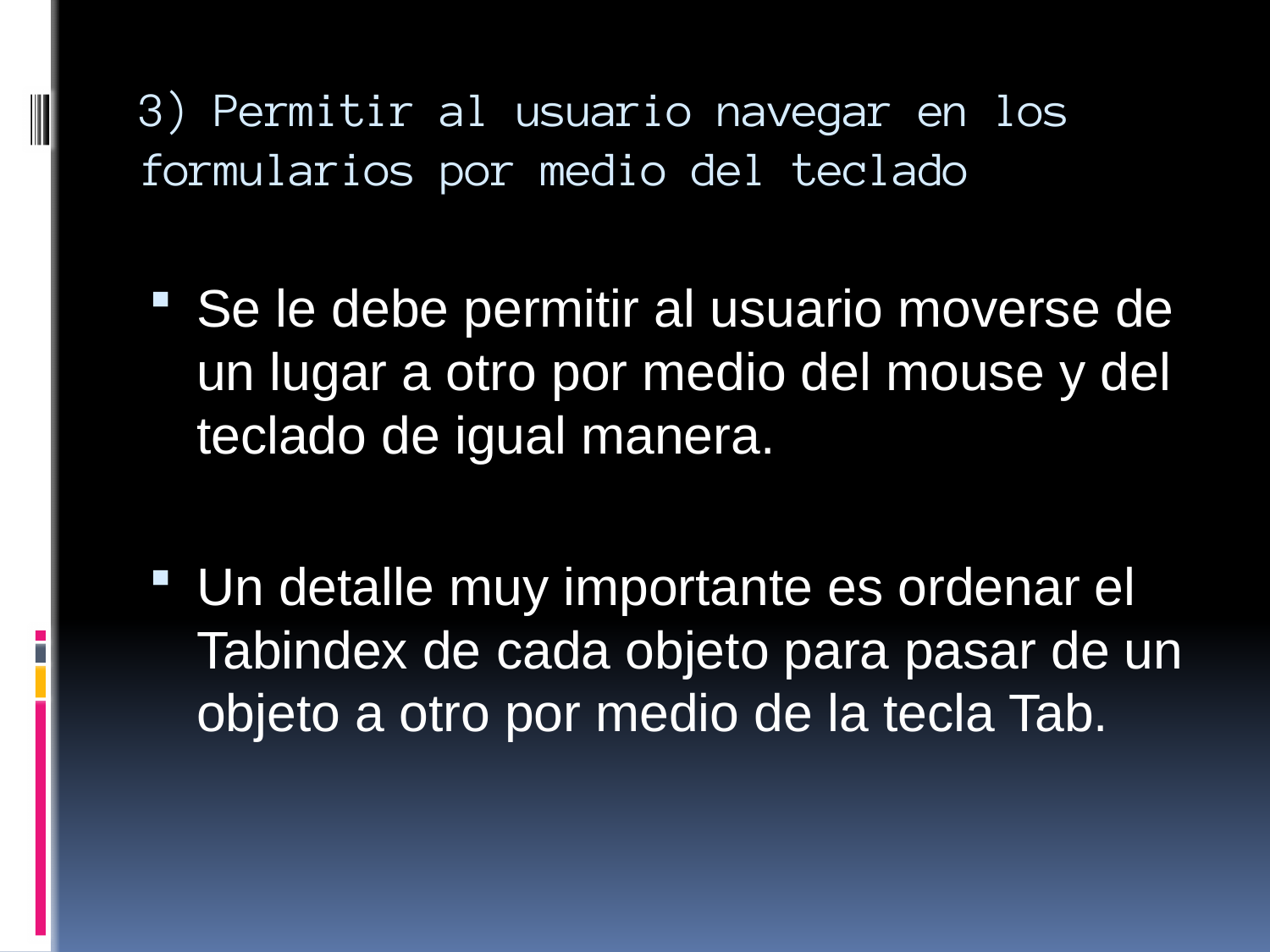

# 3) Permitir al usuario navegar en los formularios por medio del teclado
Se le debe permitir al usuario moverse de un lugar a otro por medio del mouse y del teclado de igual manera.

Un detalle muy importante es ordenar el Tabindex de cada objeto para pasar de un objeto a otro por medio de la tecla Tab.